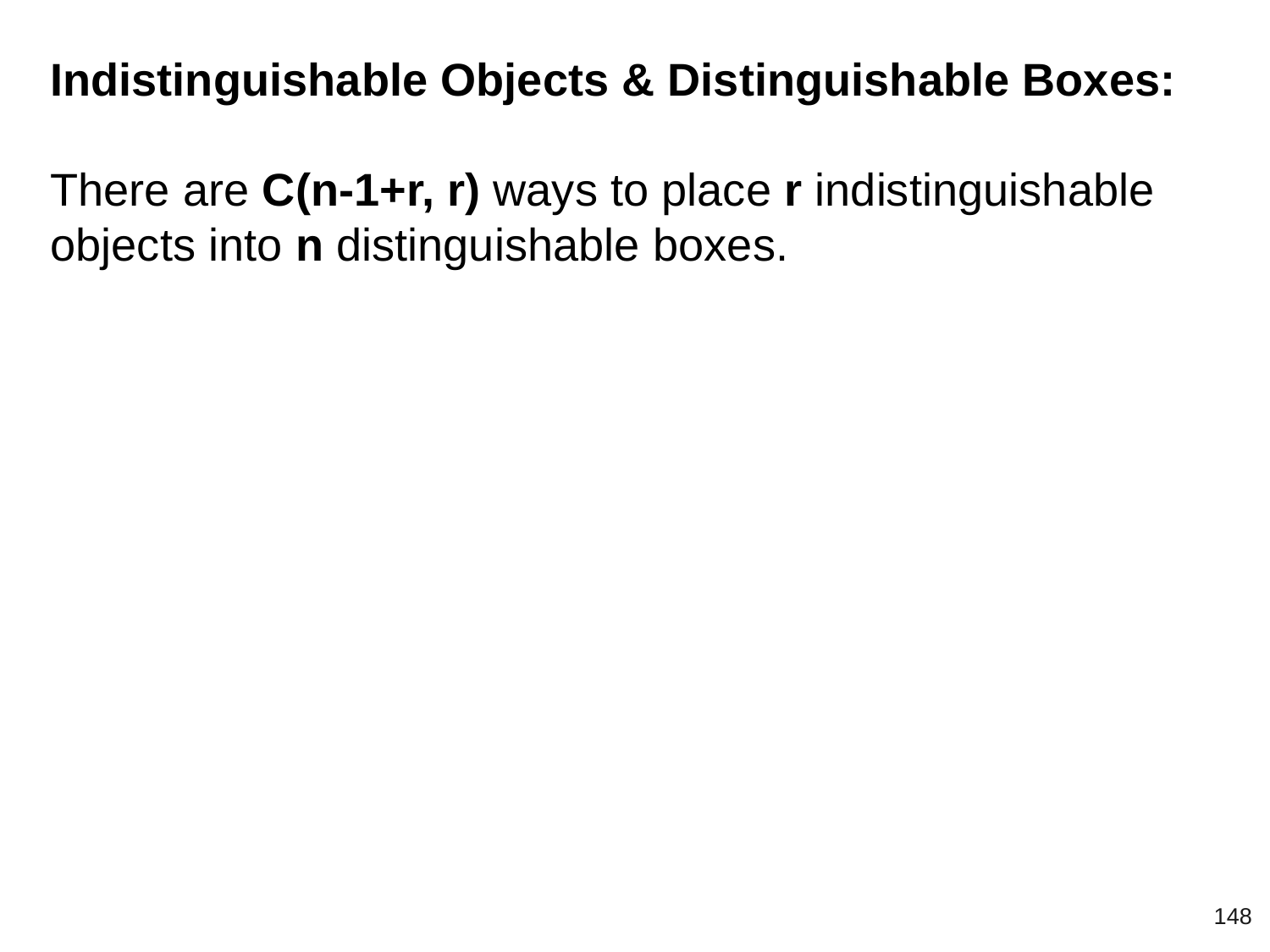

Indistinguishable Objects & Distinguishable Boxes:

There are C(n-1+r, r) ways to place r indistinguishable objects into n distinguishable boxes.

148